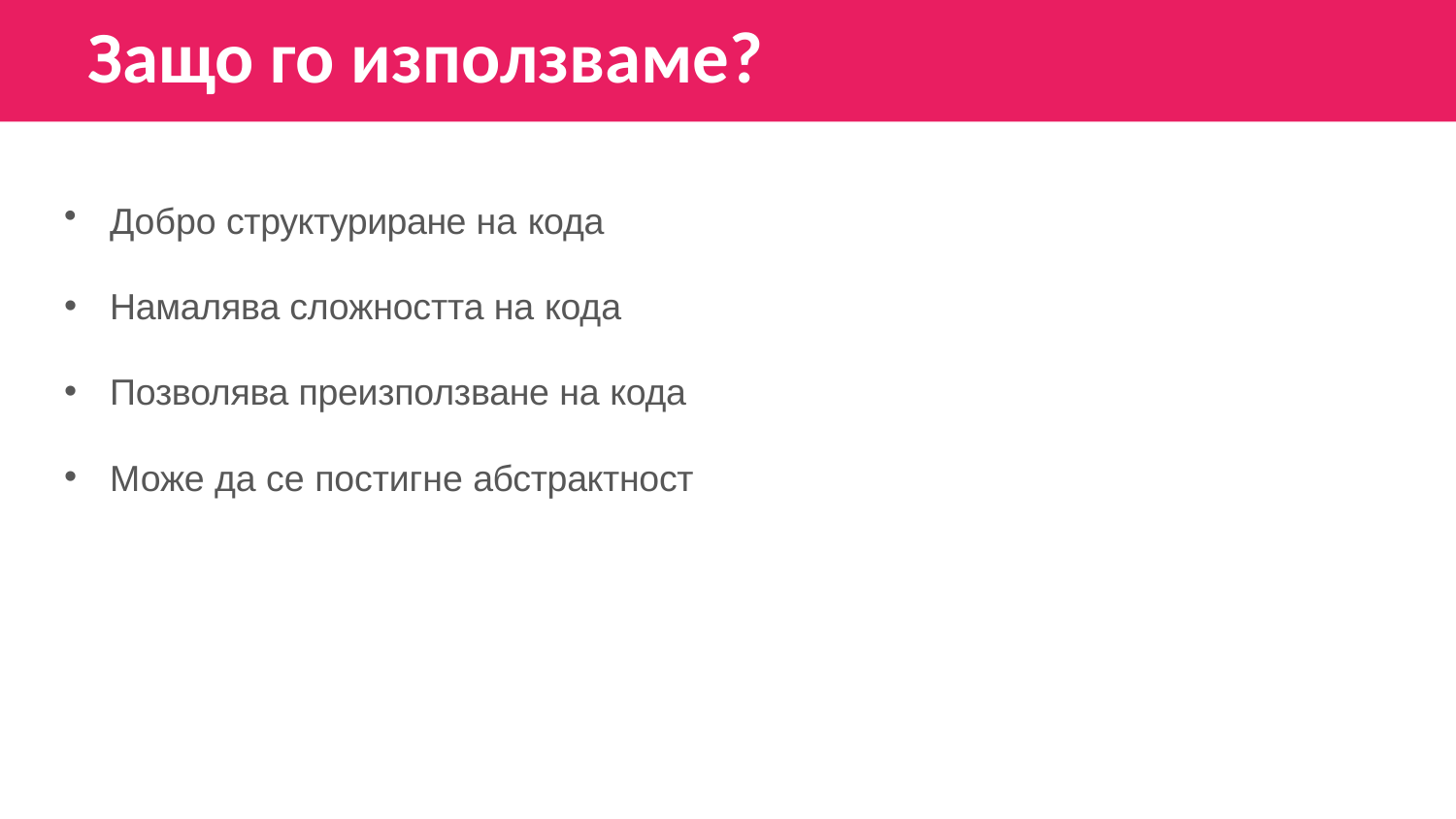

# Защо го използваме?
Добро структуриране на кода

Намалява сложността на кода

Позволява преизползване на кода

Може да се постигне абстрактност